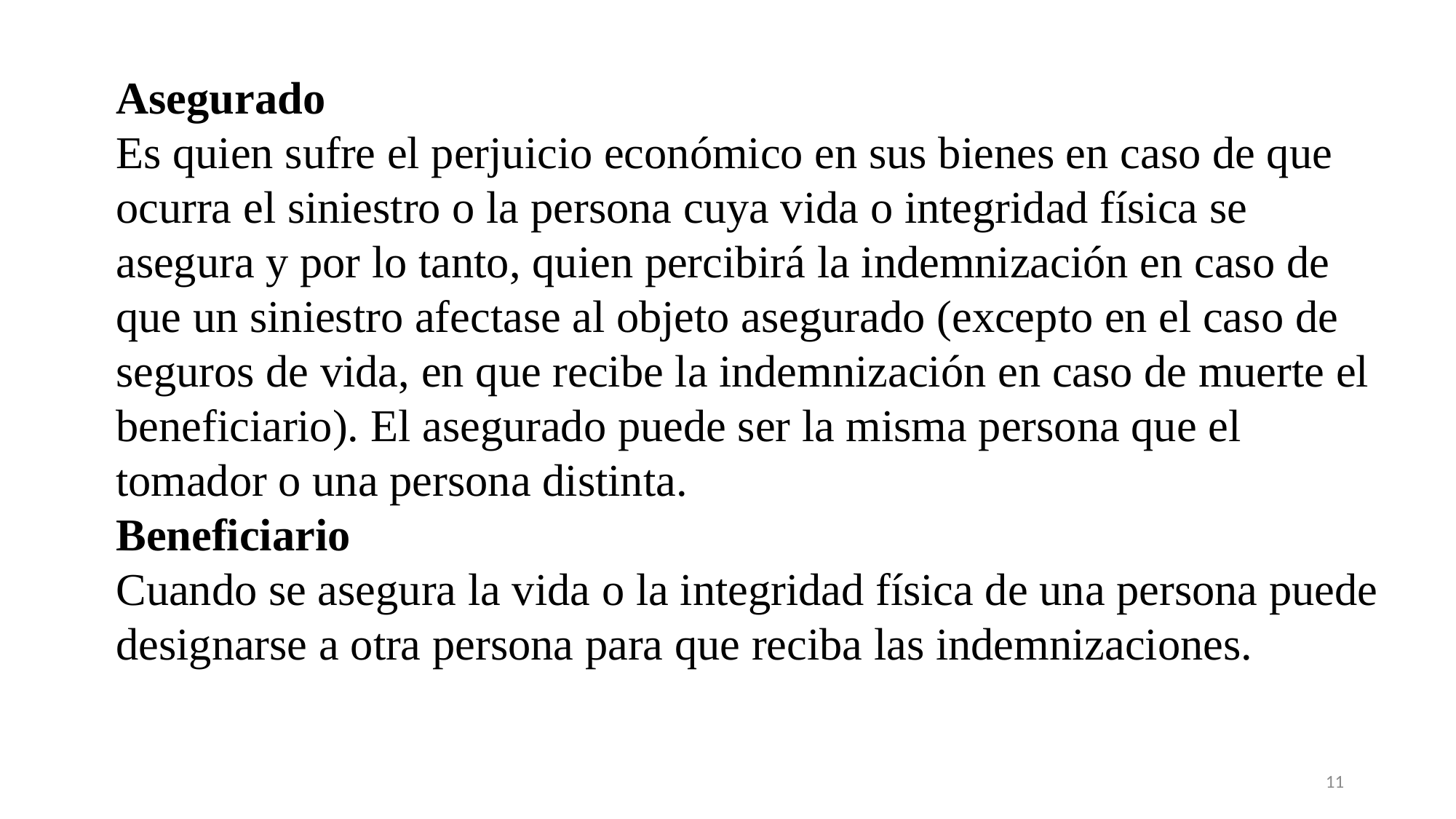

Asegurado
Es quien sufre el perjuicio económico en sus bienes en caso de que ocurra el siniestro o la persona cuya vida o integridad física se asegura y por lo tanto, quien percibirá la indemnización en caso de que un siniestro afectase al objeto asegurado (excepto en el caso de seguros de vida, en que recibe la indemnización en caso de muerte el beneficiario). El asegurado puede ser la misma persona que el tomador o una persona distinta.
Beneficiario
Cuando se asegura la vida o la integridad física de una persona puede designarse a otra persona para que reciba las indemnizaciones.

11